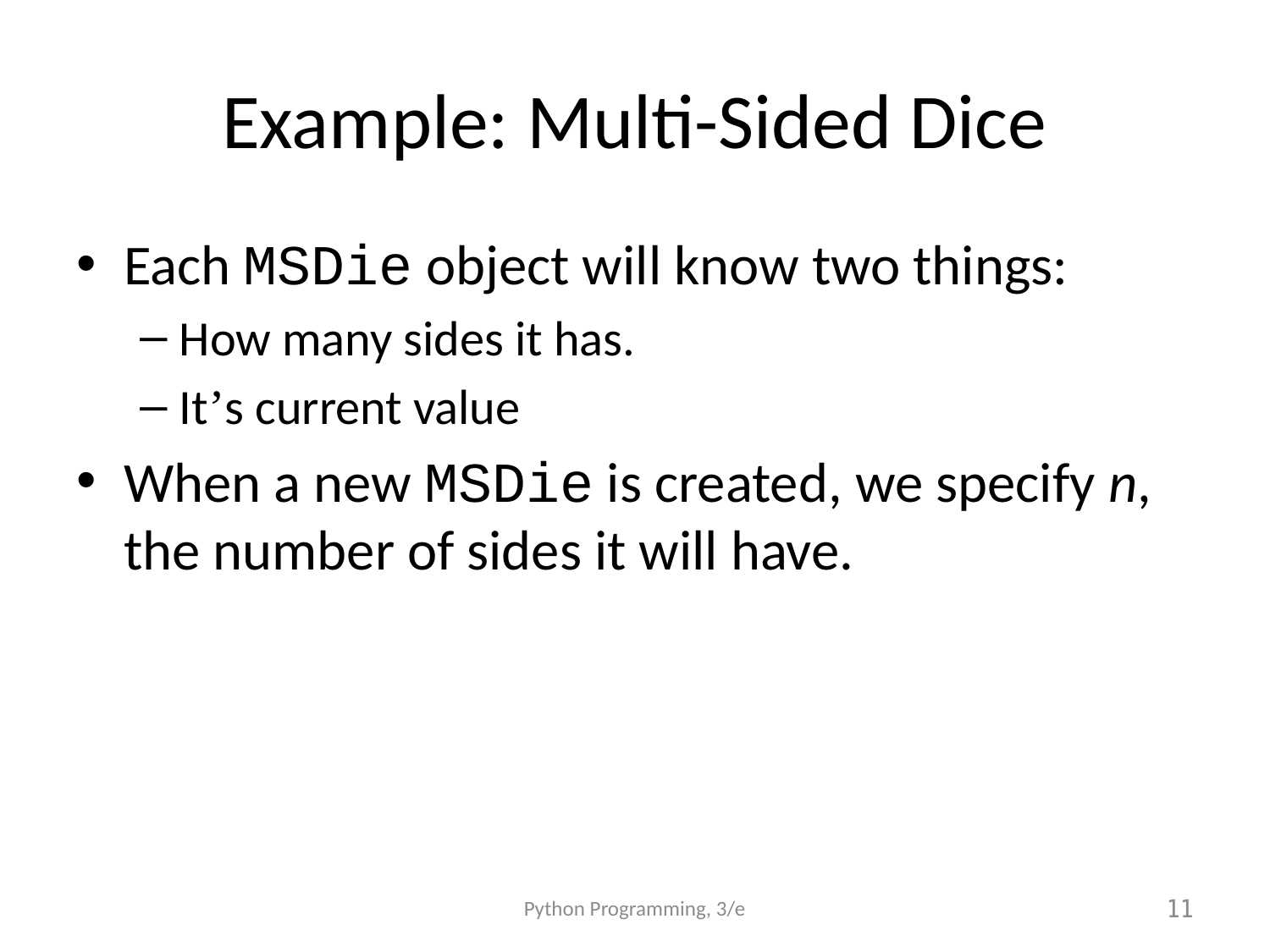

# Example: Multi-Sided Dice
Each MSDie object will know two things:
How many sides it has.
It’s current value
When a new MSDie is created, we specify n, the number of sides it will have.
Python Programming, 3/e
11